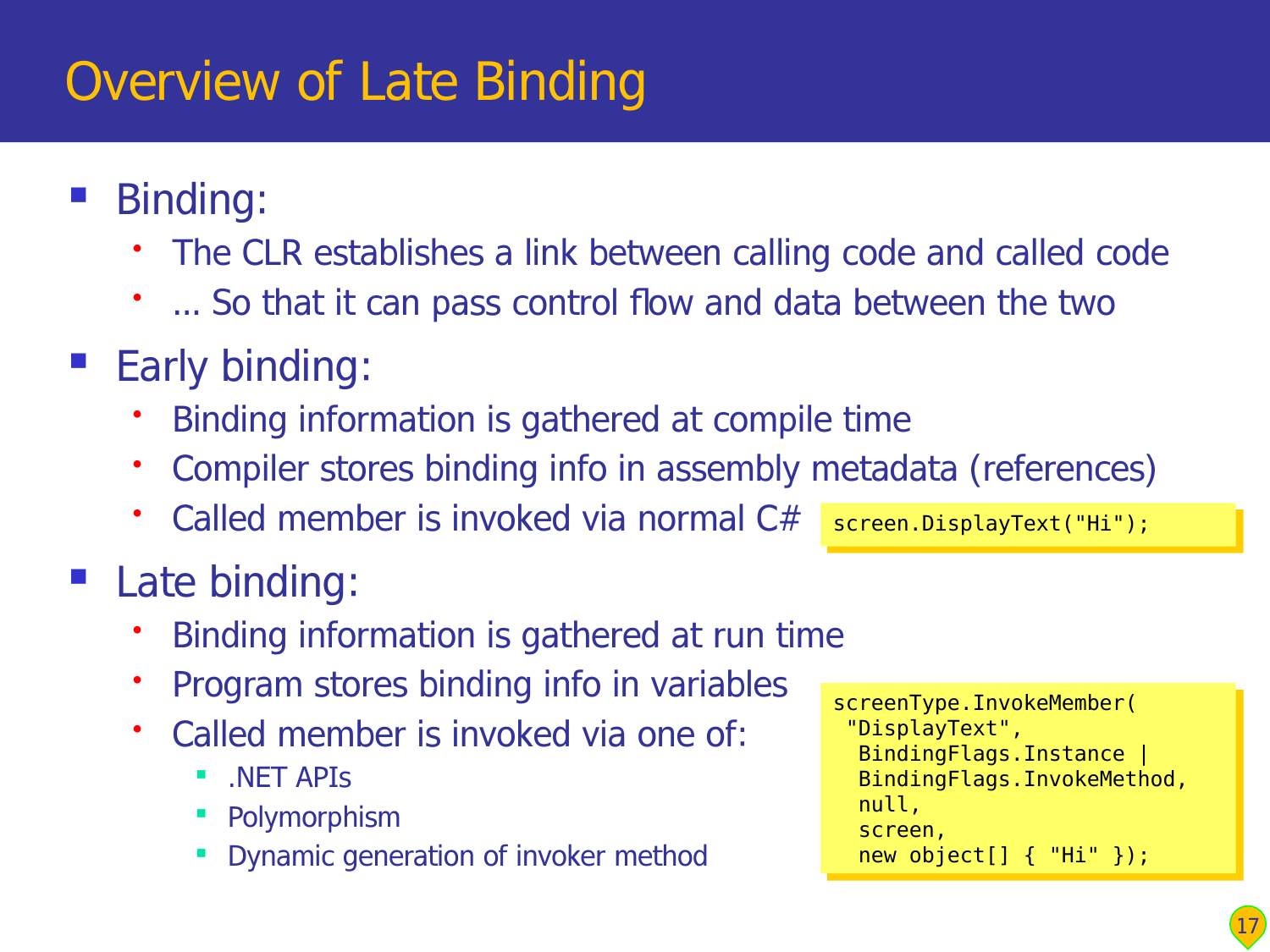

# Overview of Late Binding
Binding:
The CLR establishes a link between calling code and called code
… So that it can pass control flow and data between the two
Early binding:
Binding information is gathered at compile time
Compiler stores binding info in assembly metadata (references)
Called member is invoked via normal C#
Late binding:
Binding information is gathered at run time
Program stores binding info in variables
Called member is invoked via one of:
.NET APIs
Polymorphism
Dynamic generation of invoker method

screen.DisplayText("Hi");
screenType.InvokeMember(
 "DisplayText",
  BindingFlags.Instance |
  BindingFlags.InvokeMethod,
  null,
  screen,
  new object[] { "Hi" });
17